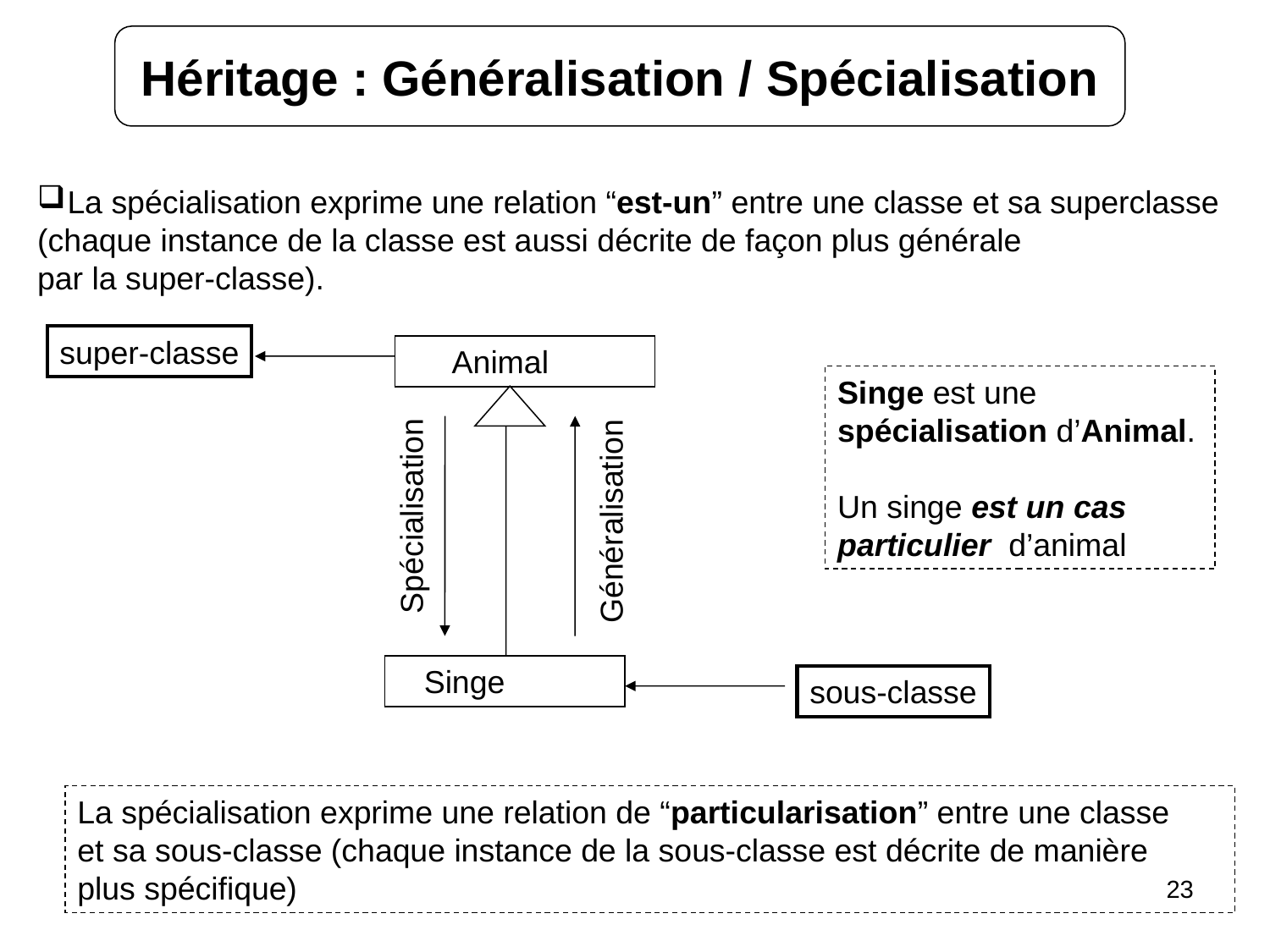

Héritage : Généralisation / Spécialisation
La spécialisation exprime une relation “est-un” entre une classe et sa superclasse
(chaque instance de la classe est aussi décrite de façon plus générale
par la super-classe).
super-classe
     Animal

Singe est une
spécialisation d’Animal.

Un singe est un cas
particulier  d’animal

Spécialisation
Généralisation
   Singe
sous-classe

La spécialisation exprime une relation de “particularisation” entre une classe
et sa sous-classe (chaque instance de la sous-classe est décrite de manière
plus spécifique)
23